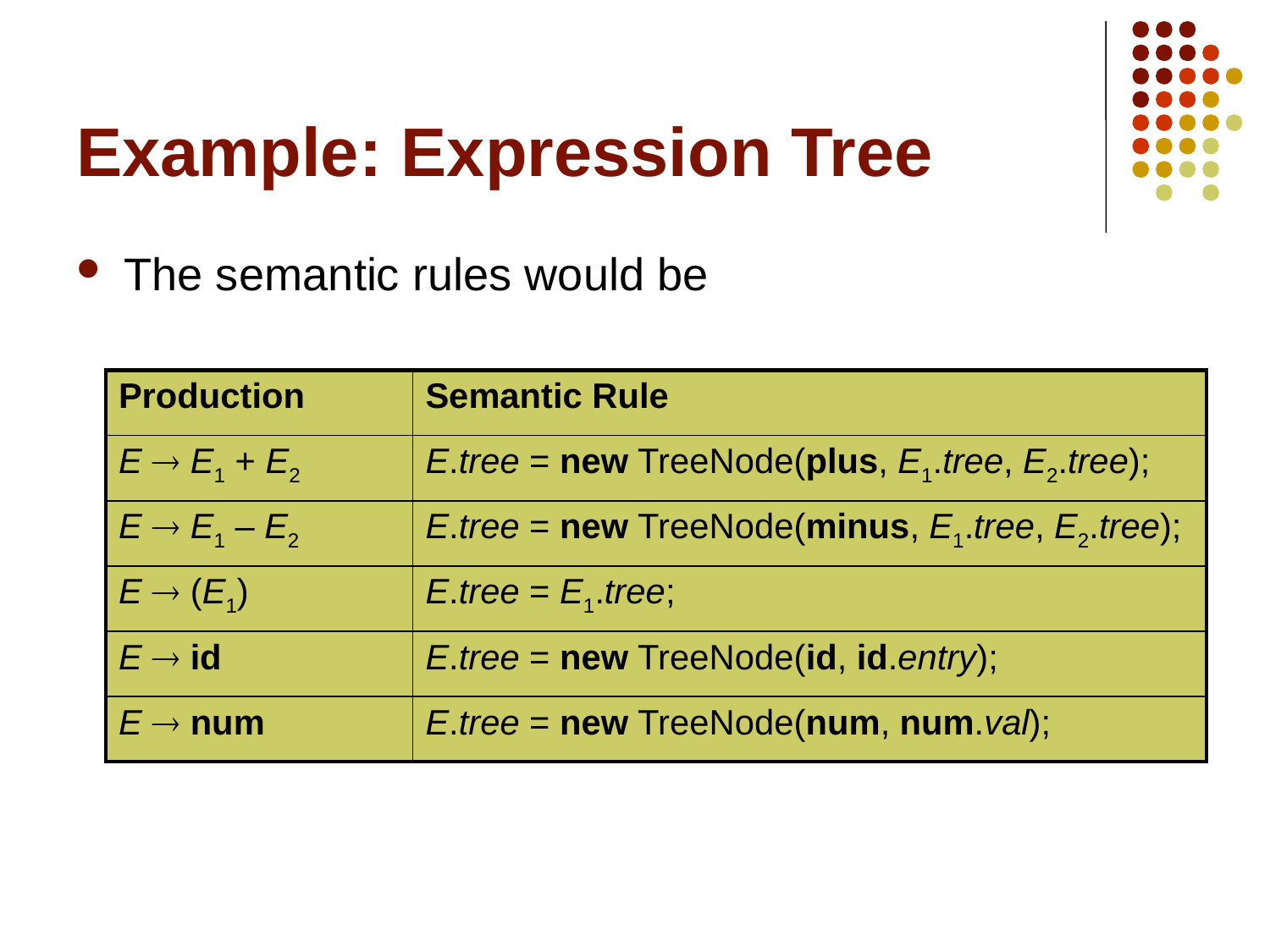

# Example: Expression Tree
The semantic rules would be

| Production | Semantic Rule |
| --- | --- |
| E → E1 + E2 | E.tree = new TreeNode(plus, E1.tree, E2.tree); |
| E → E1 – E2 | E.tree = new TreeNode(minus, E1.tree, E2.tree); |
| E → (E1) | E.tree = E1.tree; |
| E → id | E.tree = new TreeNode(id, id.entry); |
| E → num | E.tree = new TreeNode(num, num.val); |